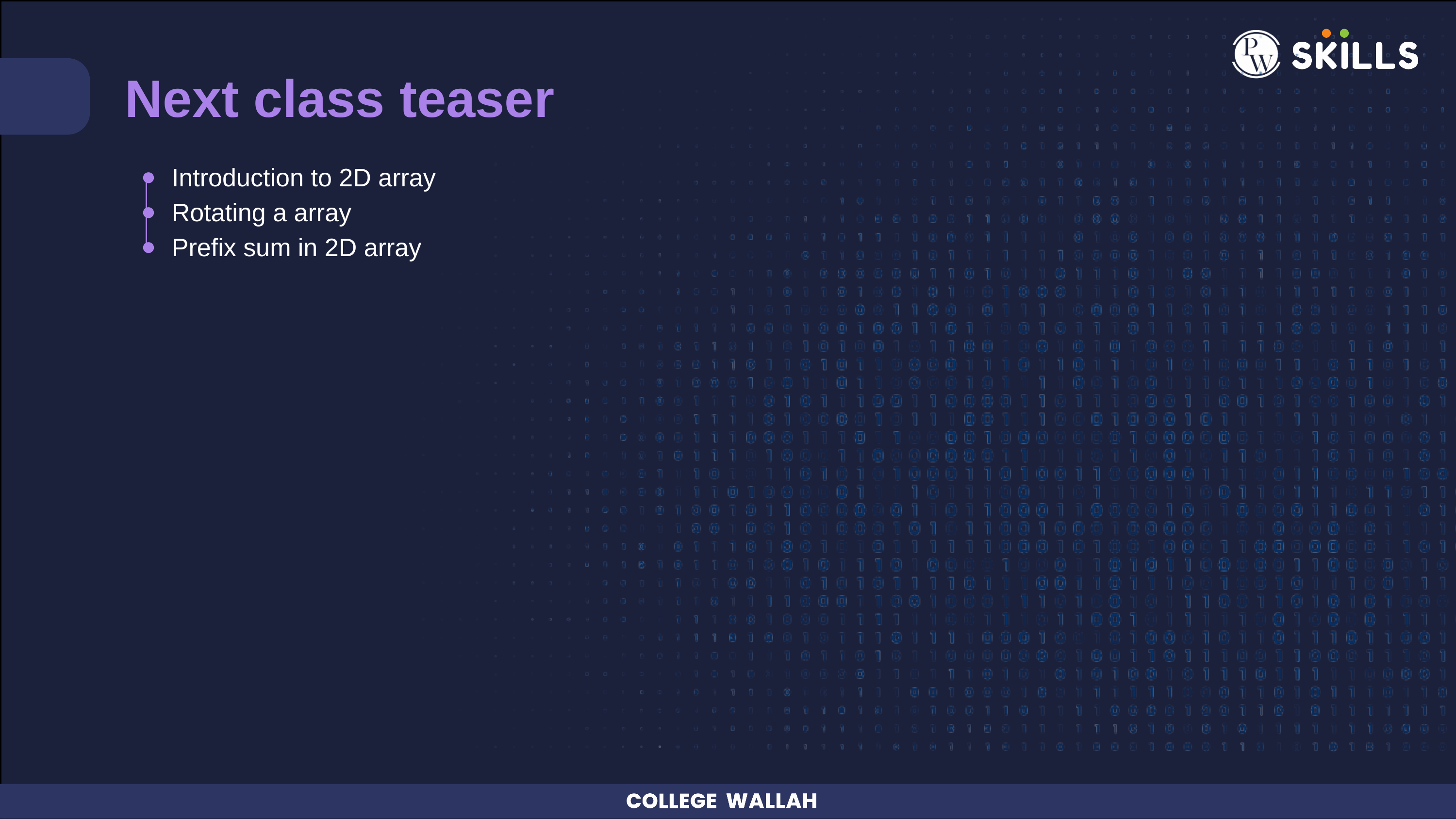

Next class teaser
Introduction to 2D array
Rotating a array
Prefix sum in 2D array